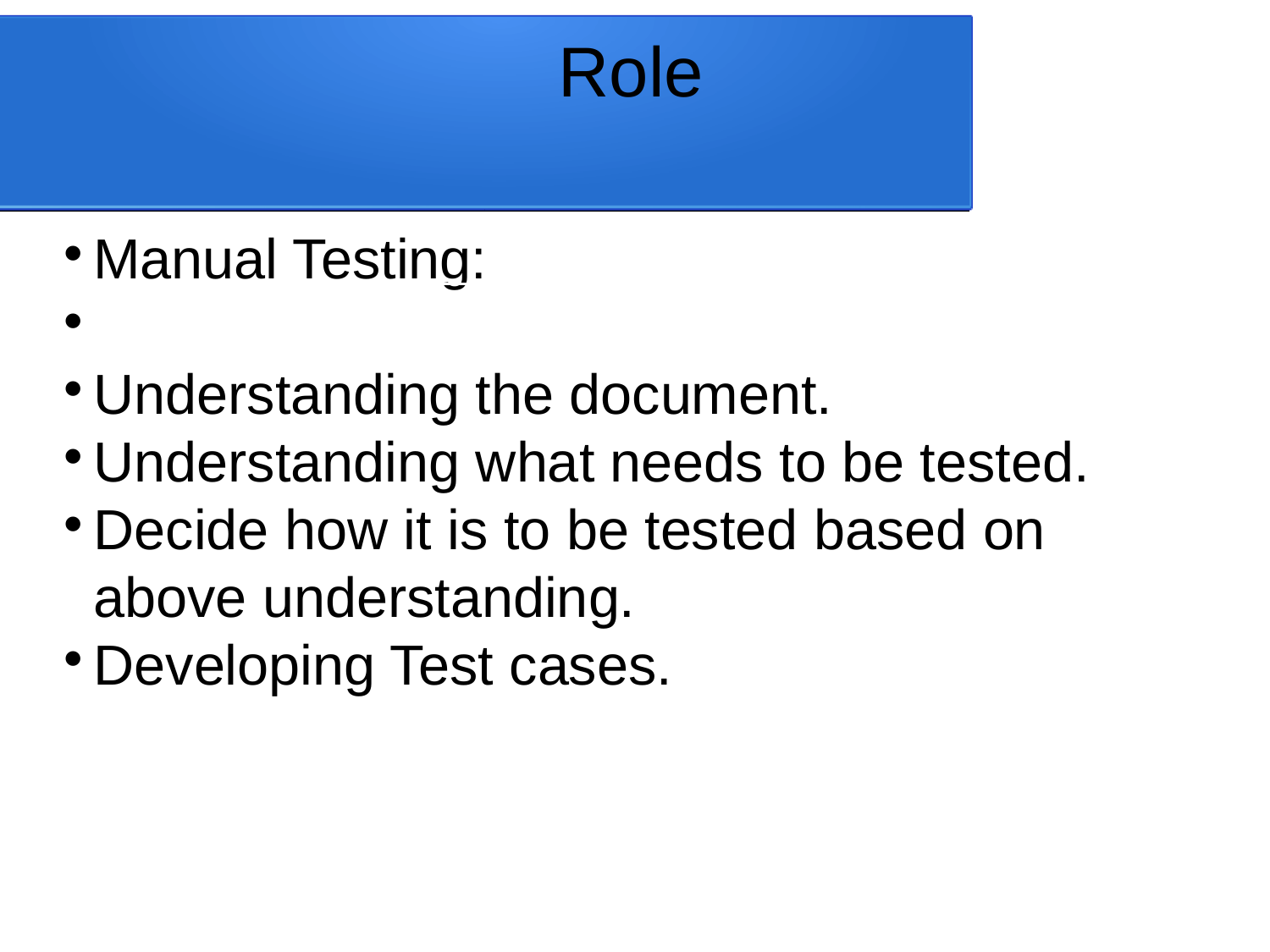

Role
Manual Testing:

Understanding the document.
Understanding what needs to be tested.
Decide how it is to be tested based on above understanding.
Developing Test cases.